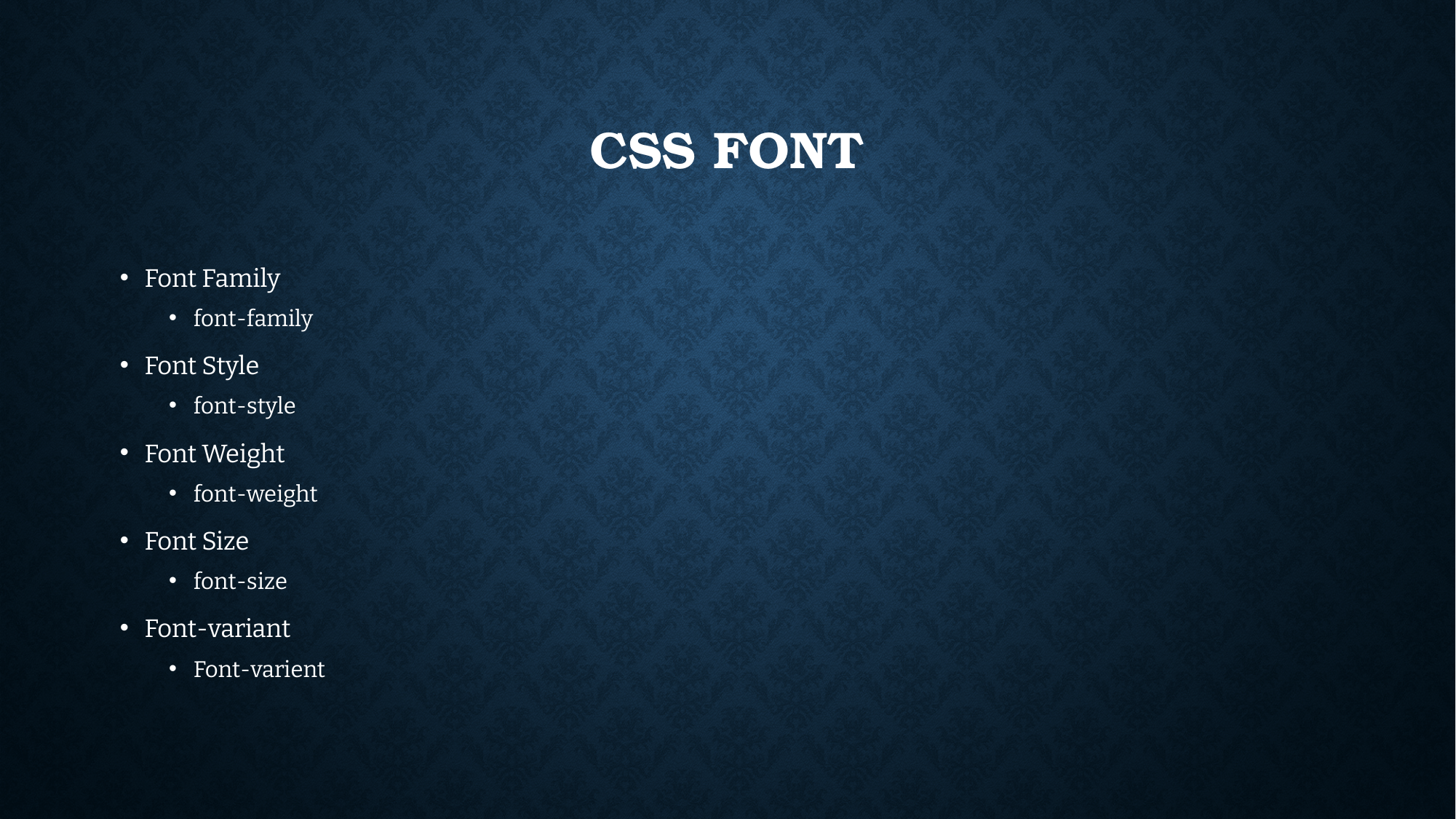

# CSS Font
Font Family
font-family
Font Style
font-style
Font Weight
font-weight
Font Size
font-size
Font-variant
Font-varient